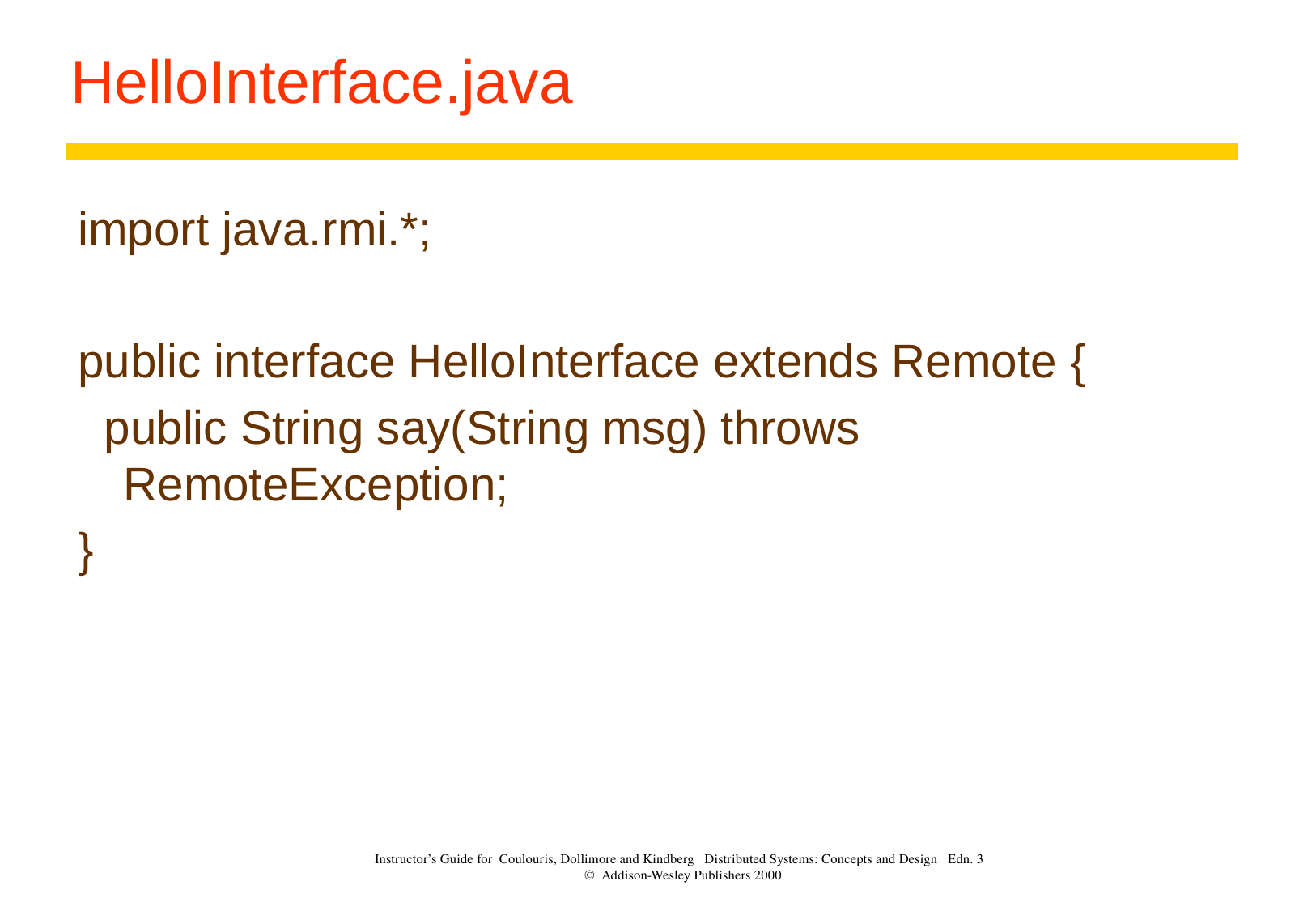

# HelloInterface.java
import java.rmi.*;

public interface HelloInterface extends Remote {
  public String say(String msg) throws RemoteException;
}
Instructor’s Guide for  Coulouris, Dollimore and Kindberg   Distributed Systems: Concepts and Design   Edn. 3
©  Addison-Wesley Publishers 2000